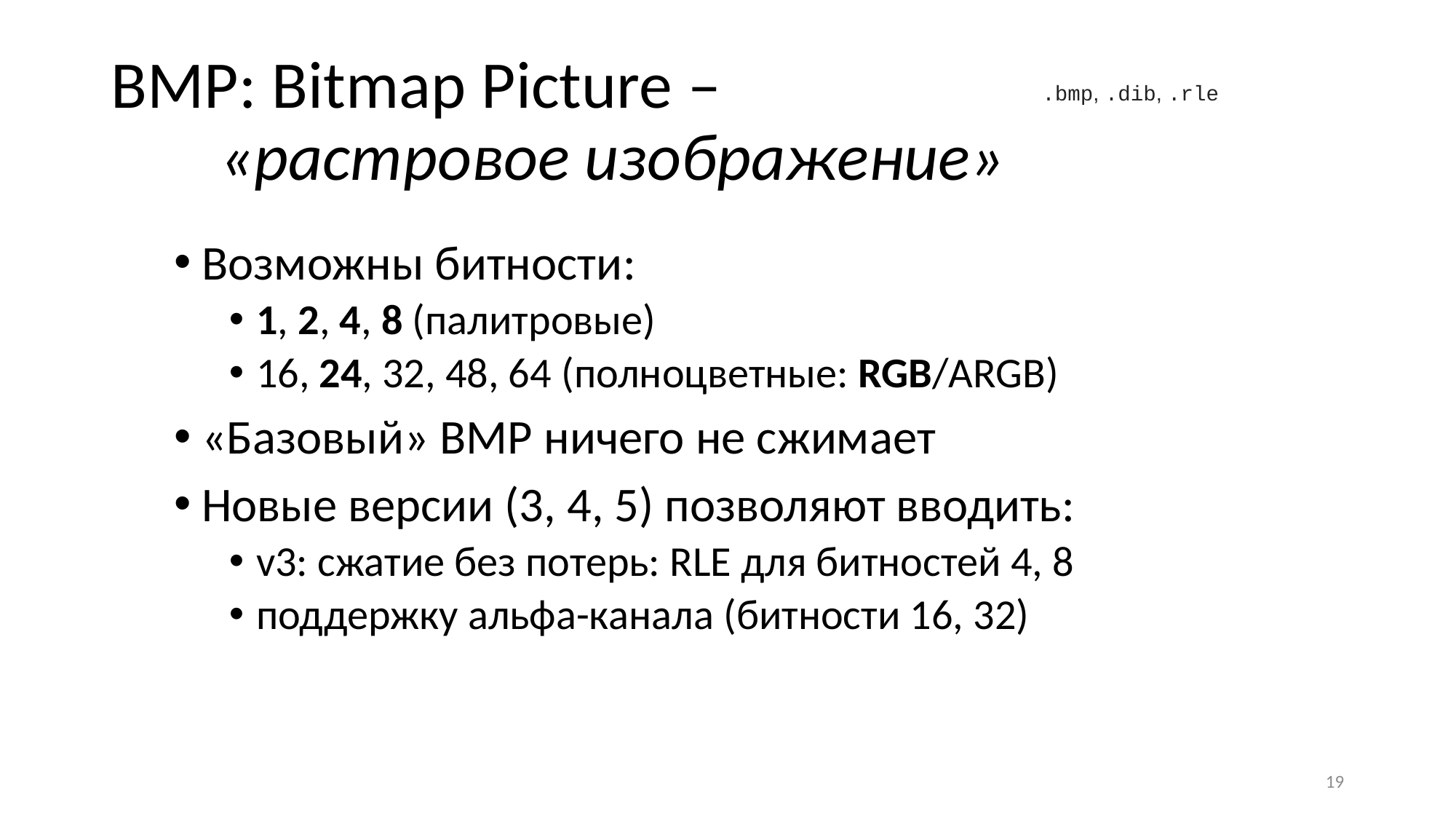

# BMP: Bitmap Picture – «растровое изображение»
.bmp, .dib, .rle
Возможны битности:
1, 2, 4, 8 (палитровые)
16, 24, 32, 48, 64 (полноцветные: RGB/ARGB)
«Базовый» BMP ничего не сжимает
Новые версии (3, 4, 5) позволяют вводить:
v3: сжатие без потерь: RLE для битностей 4, 8
поддержку альфа-канала (битности 16, 32)
19